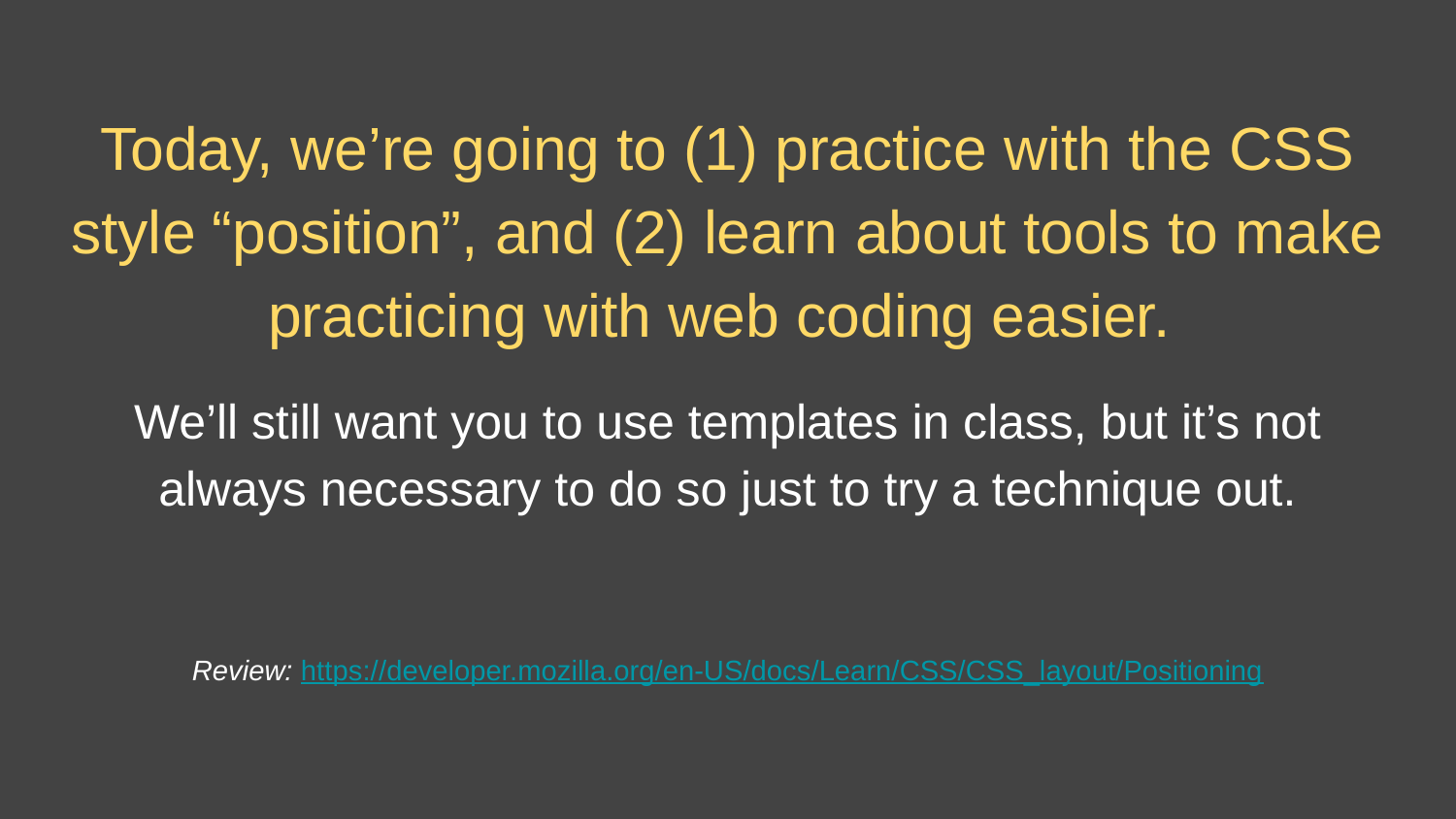

# Today, we’re going to (1) practice with the CSS style “position”, and (2) learn about tools to make practicing with web coding easier.
We’ll still want you to use templates in class, but it’s not always necessary to do so just to try a technique out.

Review: https://developer.mozilla.org/en-US/docs/Learn/CSS/CSS_layout/Positioning